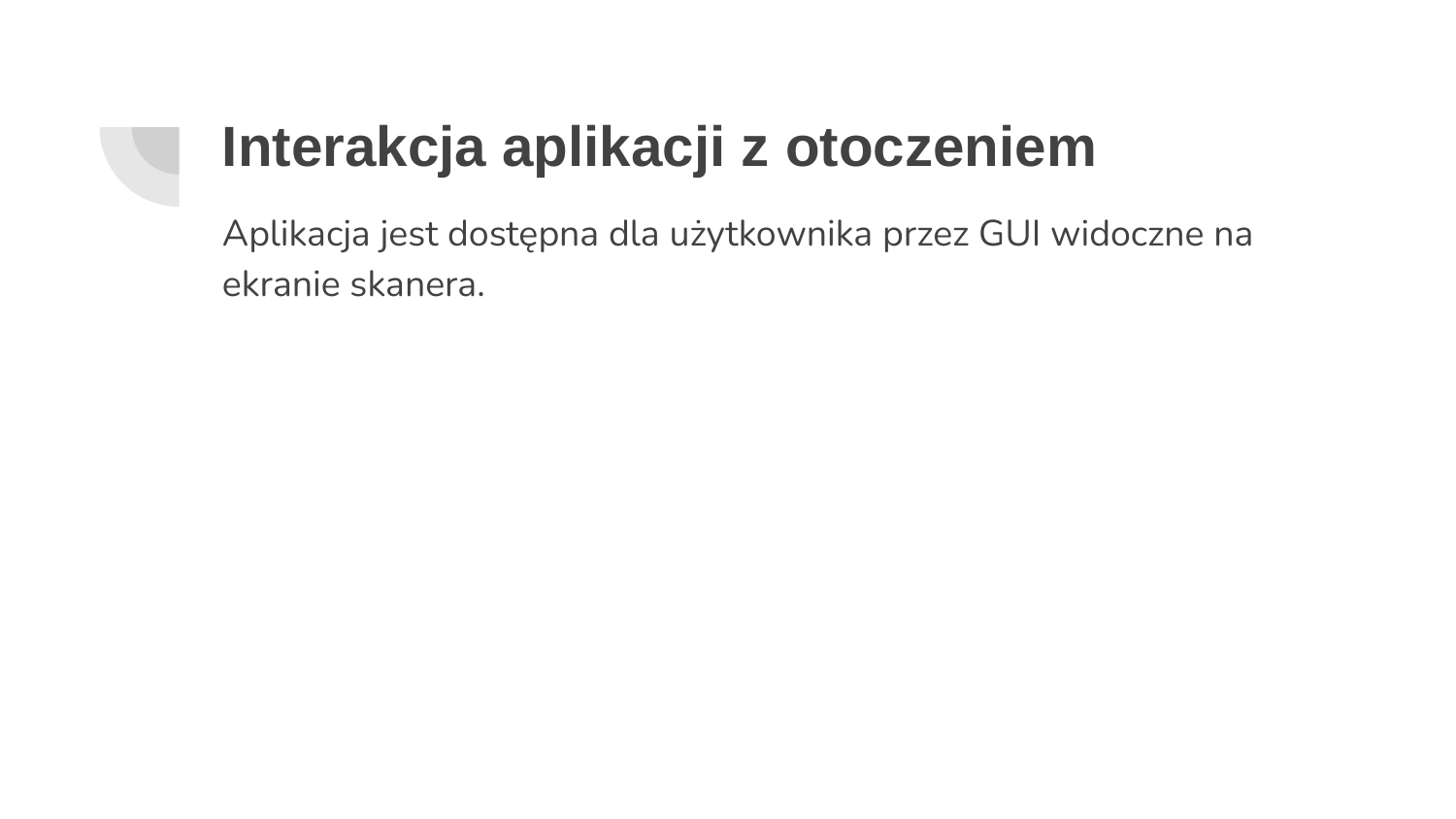

# Interakcja aplikacji z otoczeniem
Aplikacja jest dostępna dla użytkownika przez GUI widoczne na ekranie skanera.